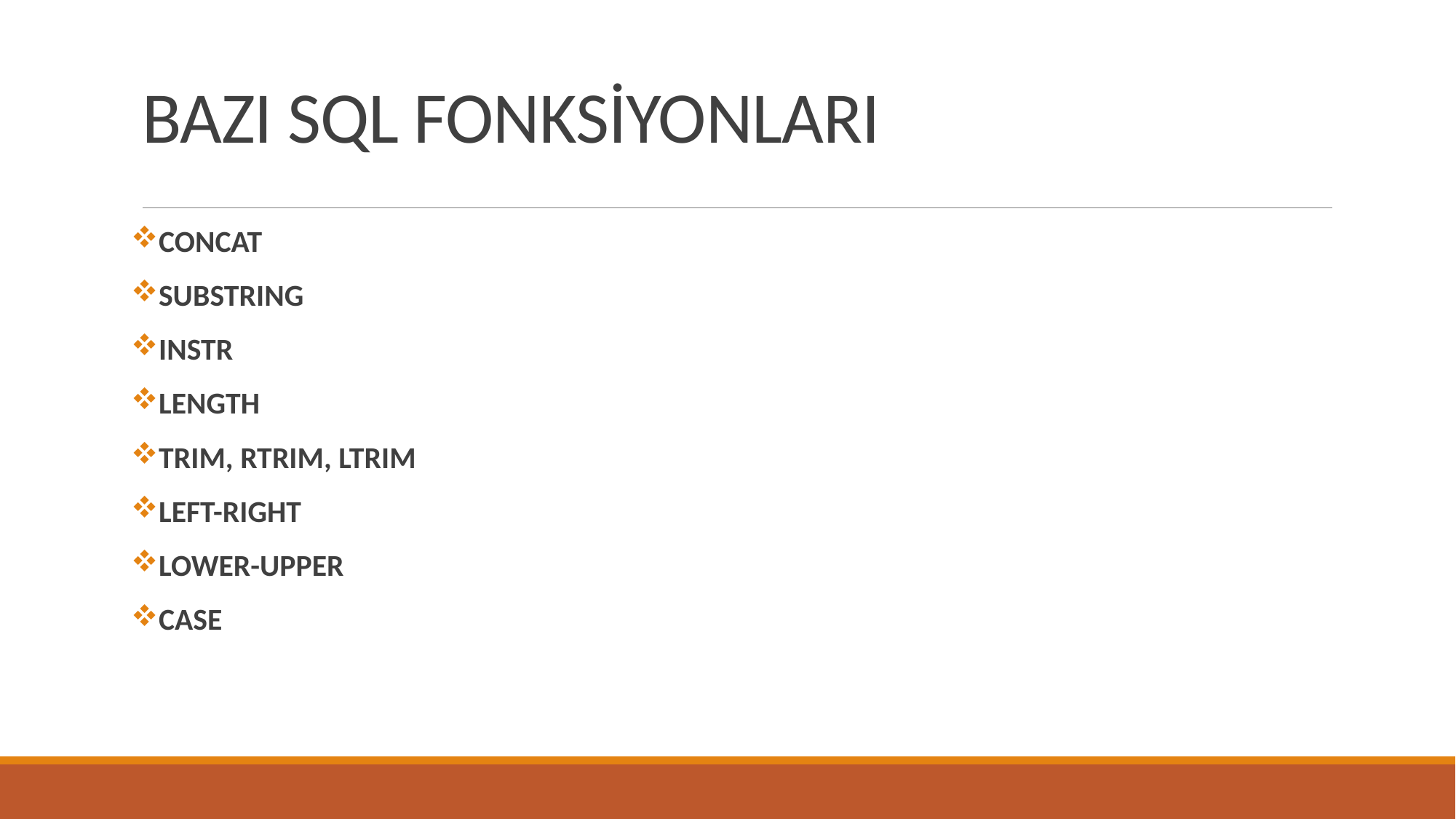

# BAZI SQL FONKSİYONLARI
CONCAT
SUBSTRING
INSTR
LENGTH
TRIM, RTRIM, LTRIM
LEFT-RIGHT
LOWER-UPPER
CASE